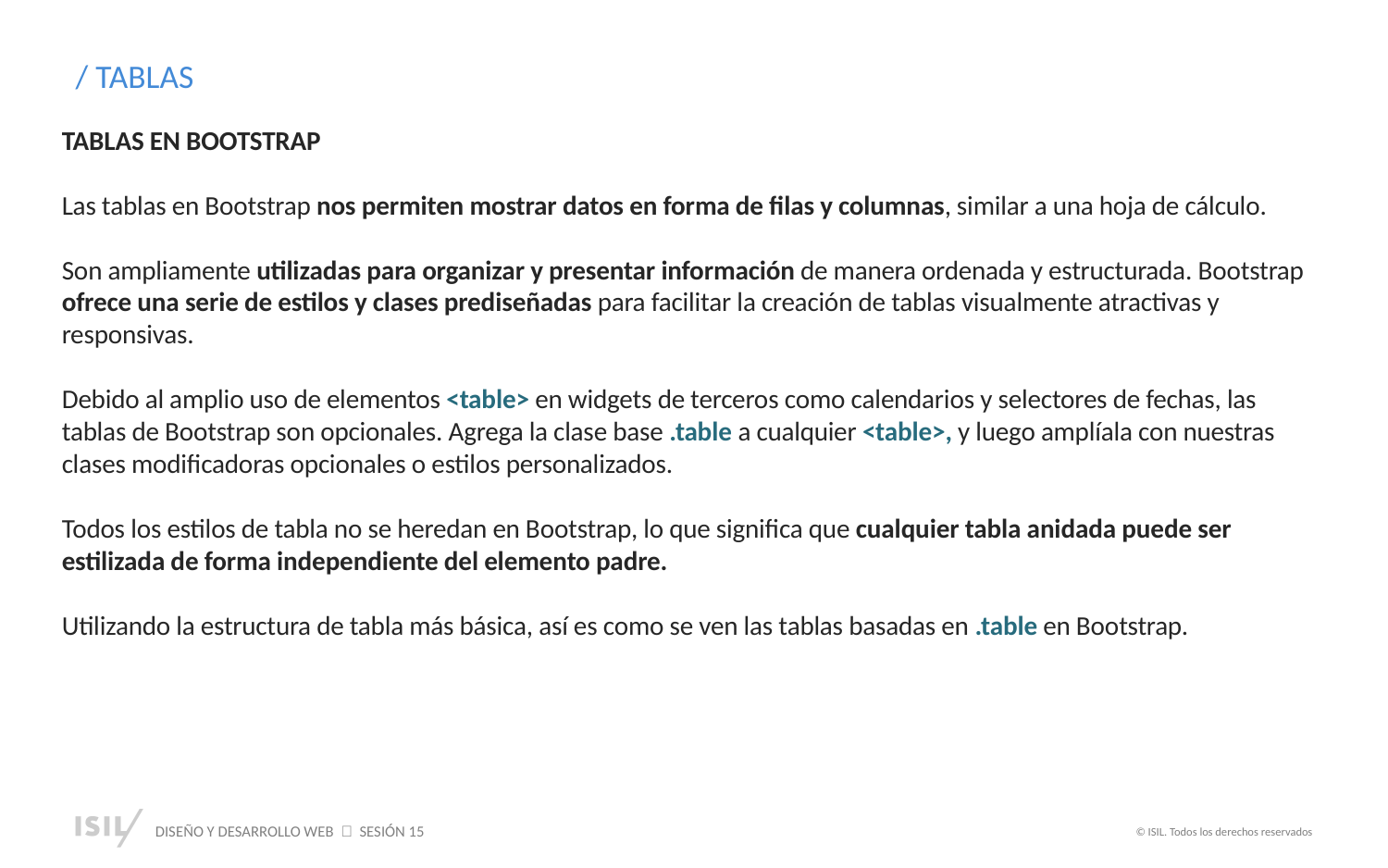

/ TABLAS
TABLAS EN BOOTSTRAP

Las tablas en Bootstrap nos permiten mostrar datos en forma de filas y columnas, similar a una hoja de cálculo.

Son ampliamente utilizadas para organizar y presentar información de manera ordenada y estructurada. Bootstrap ofrece una serie de estilos y clases prediseñadas para facilitar la creación de tablas visualmente atractivas y responsivas.
Debido al amplio uso de elementos <table> en widgets de terceros como calendarios y selectores de fechas, las tablas de Bootstrap son opcionales. Agrega la clase base .table a cualquier <table>, y luego amplíala con nuestras clases modificadoras opcionales o estilos personalizados.

Todos los estilos de tabla no se heredan en Bootstrap, lo que significa que cualquier tabla anidada puede ser estilizada de forma independiente del elemento padre.

Utilizando la estructura de tabla más básica, así es como se ven las tablas basadas en .table en Bootstrap.